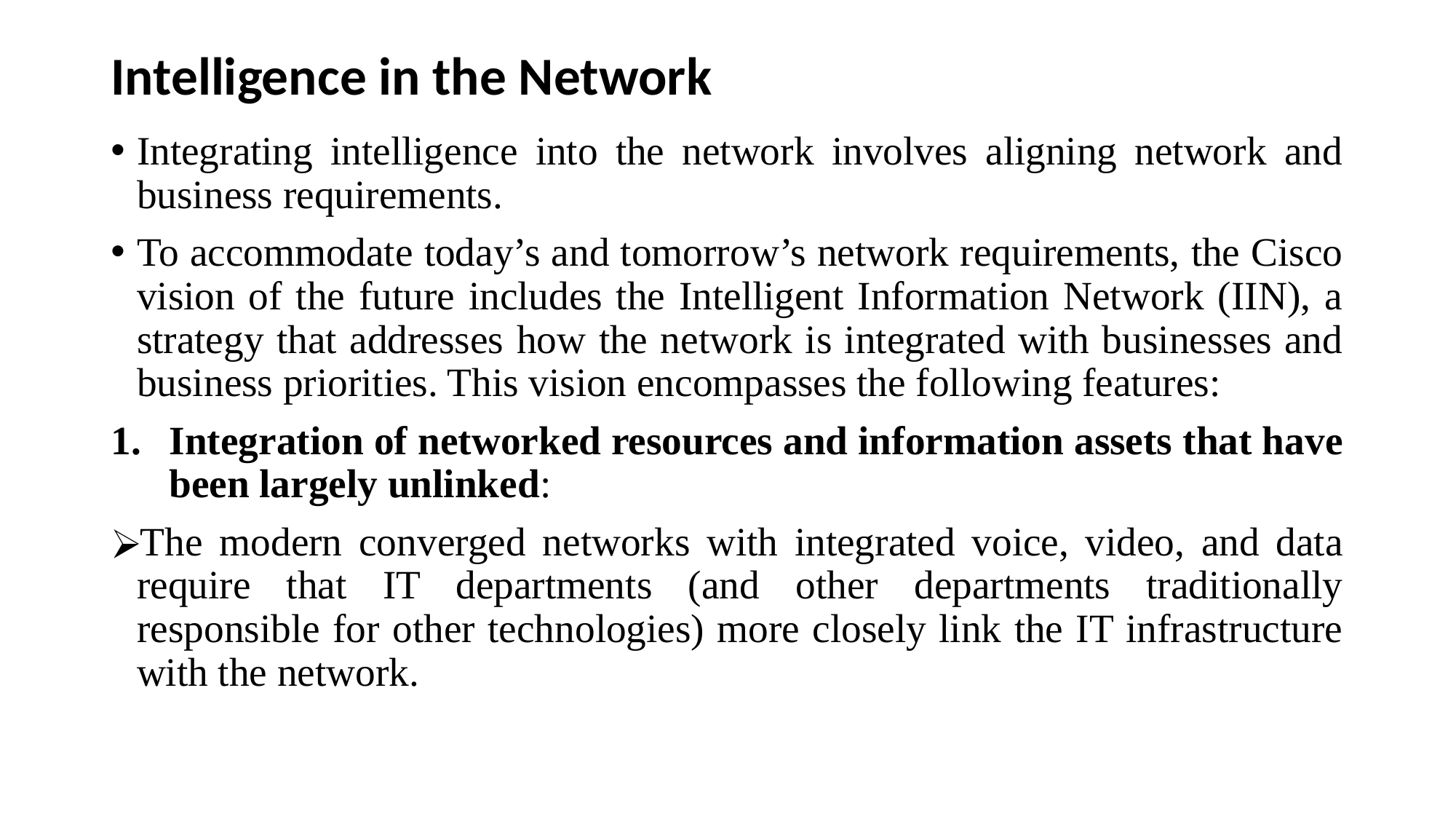

# Intelligence in the Network
Integrating intelligence into the network involves aligning network and business requirements.
To accommodate today’s and tomorrow’s network requirements, the Cisco vision of the future includes the Intelligent Information Network (IIN), a strategy that addresses how the network is integrated with businesses and business priorities. This vision encompasses the following features:
Integration of networked resources and information assets that have been largely unlinked:
The modern converged networks with integrated voice, video, and data require that IT departments (and other departments traditionally responsible for other technologies) more closely link the IT infrastructure with the network.